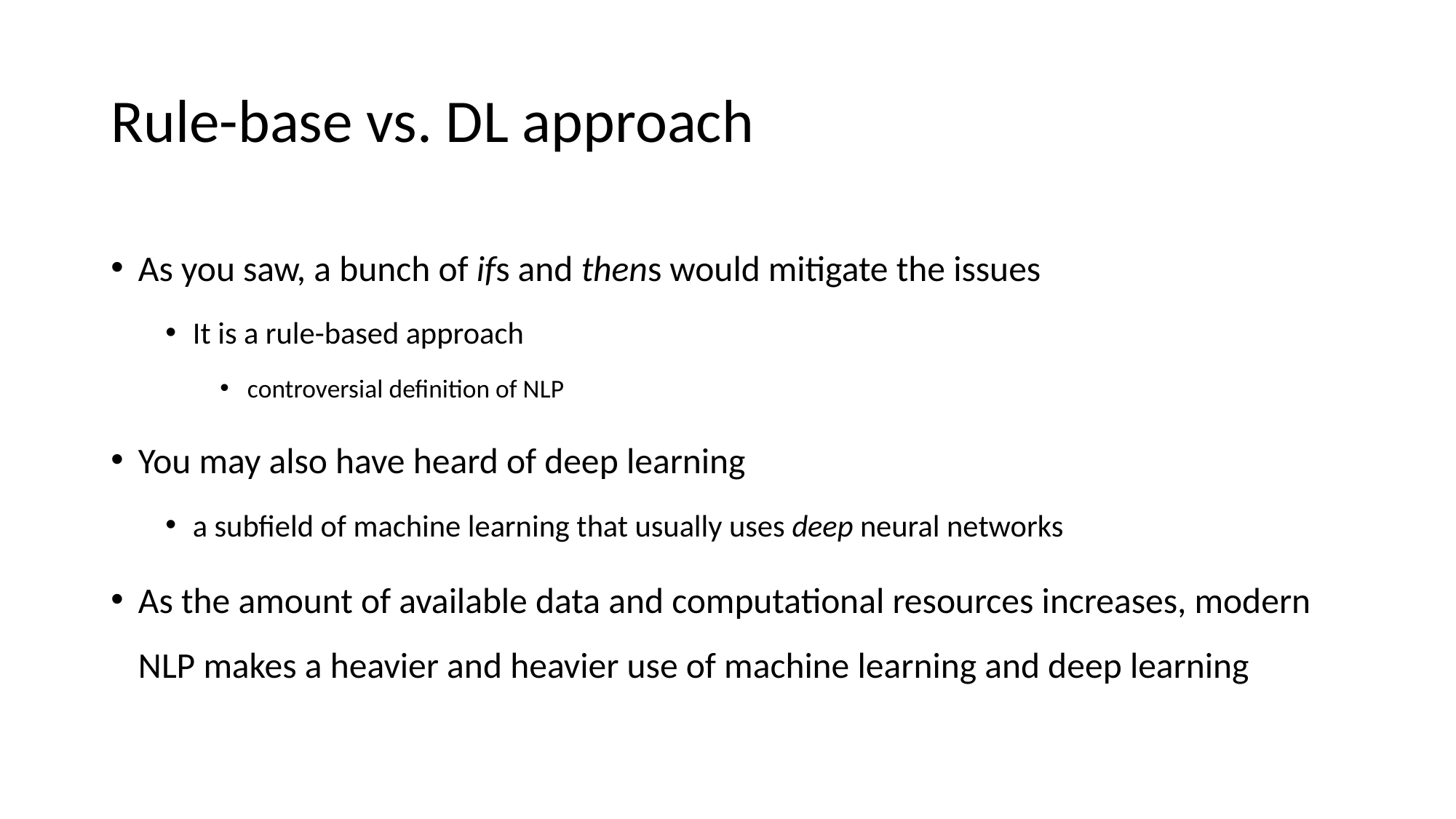

# Rule-base vs. DL approach
As you saw, a bunch of ifs and thens would mitigate the issues
It is a rule-based approach
controversial definition of NLP
You may also have heard of deep learning
a subfield of machine learning that usually uses deep neural networks
As the amount of available data and computational resources increases, modern NLP makes a heavier and heavier use of machine learning and deep learning